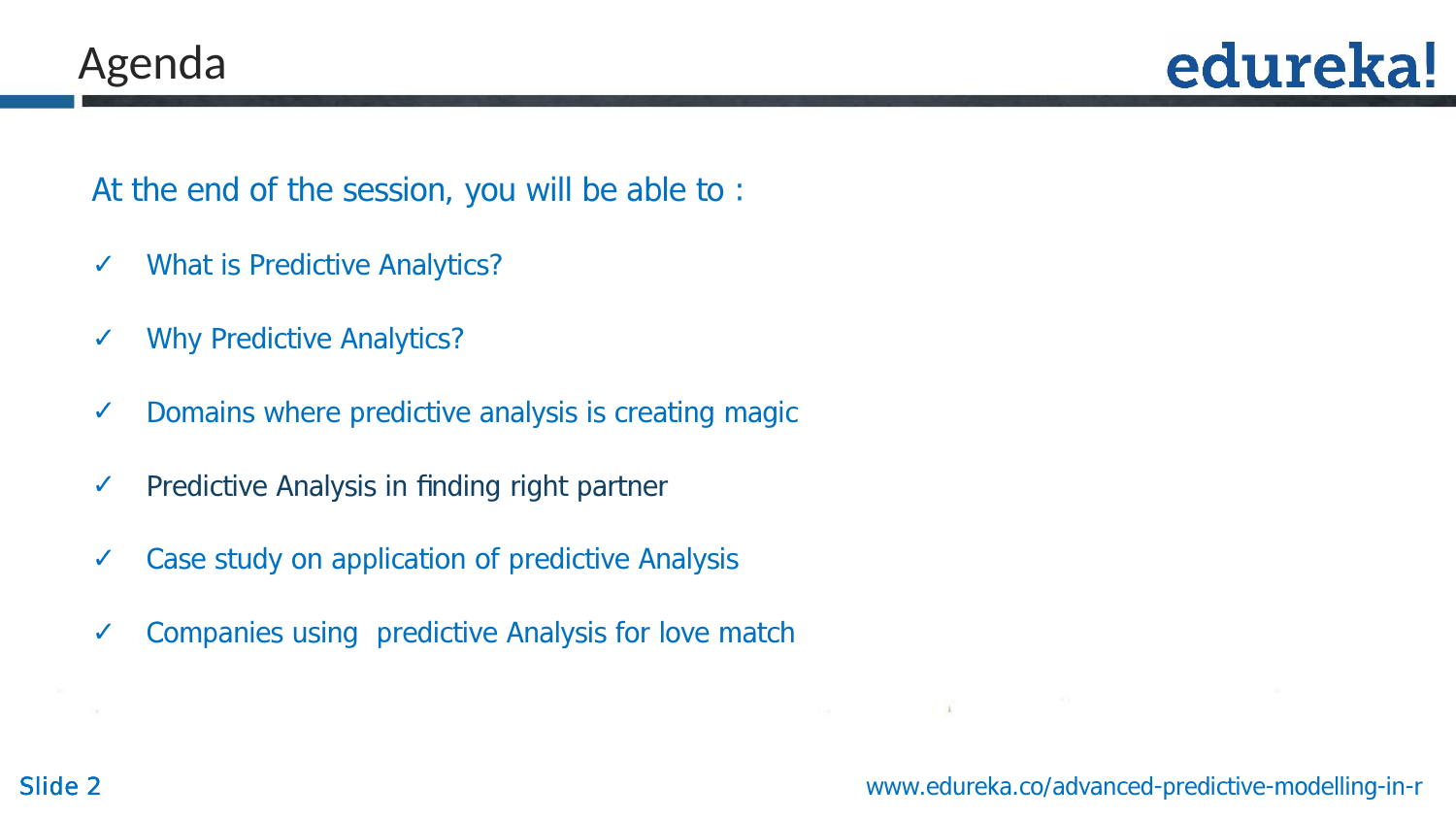

Agenda
At the end of the session, you will be able to :
What is Predictive Analytics?
Why Predictive Analytics?
Domains where predictive analysis is creating magic
Predictive Analysis in finding right partner
Case study on application of predictive Analysis
Companies using  predictive Analysis for love match